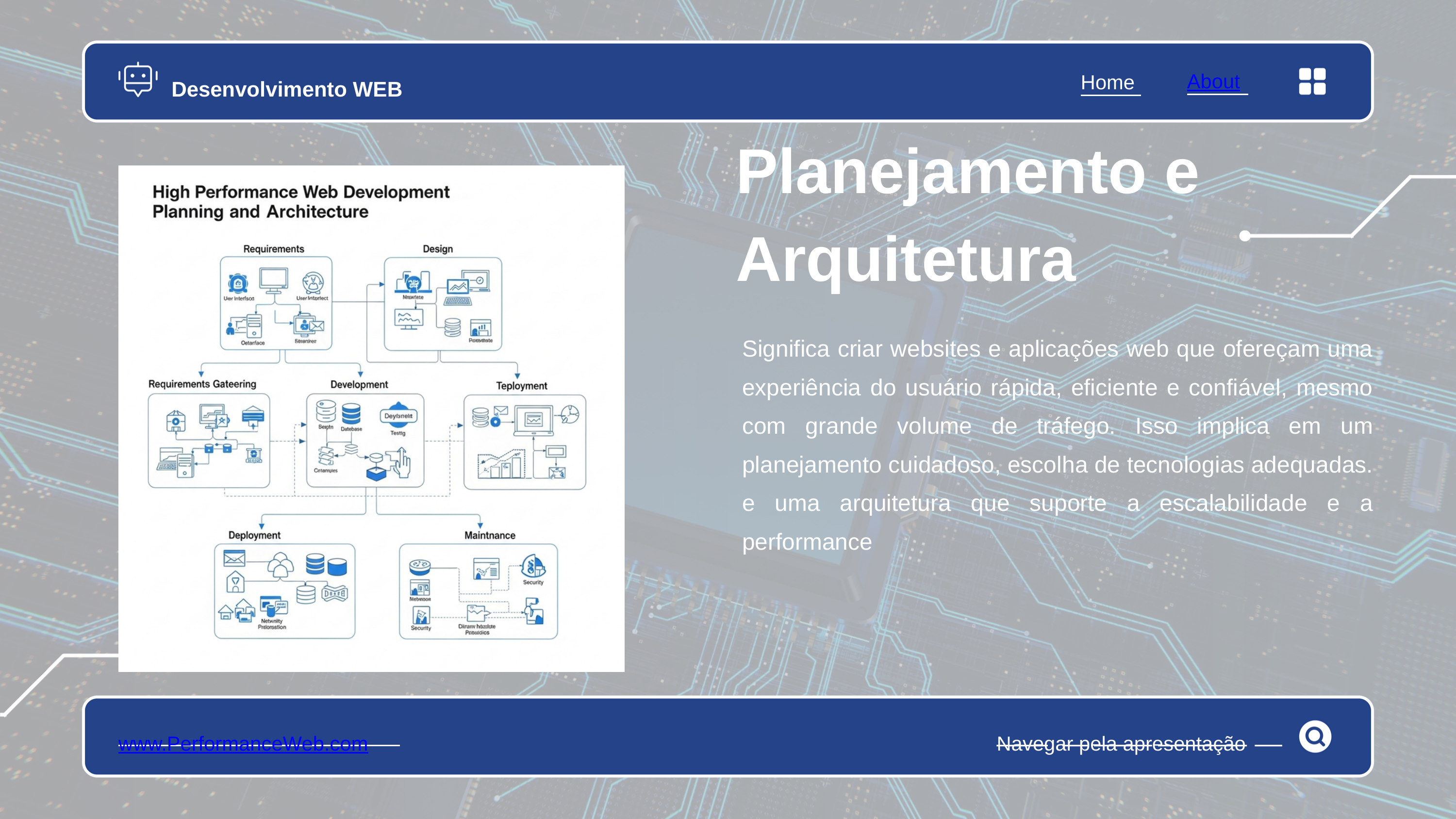

About
Home
Desenvolvimento WEB

Planejamento e Arquitetura

Significa criar websites e aplicações web que ofereçam uma experiência do usuário rápida, eficiente e confiável, mesmo com grande volume de tráfego. Isso implica em um planejamento cuidadoso, escolha de tecnologias adequadas. e uma arquitetura que suporte a escalabilidade e a performance

www.PerformanceWeb.com
Navegar pela apresentação